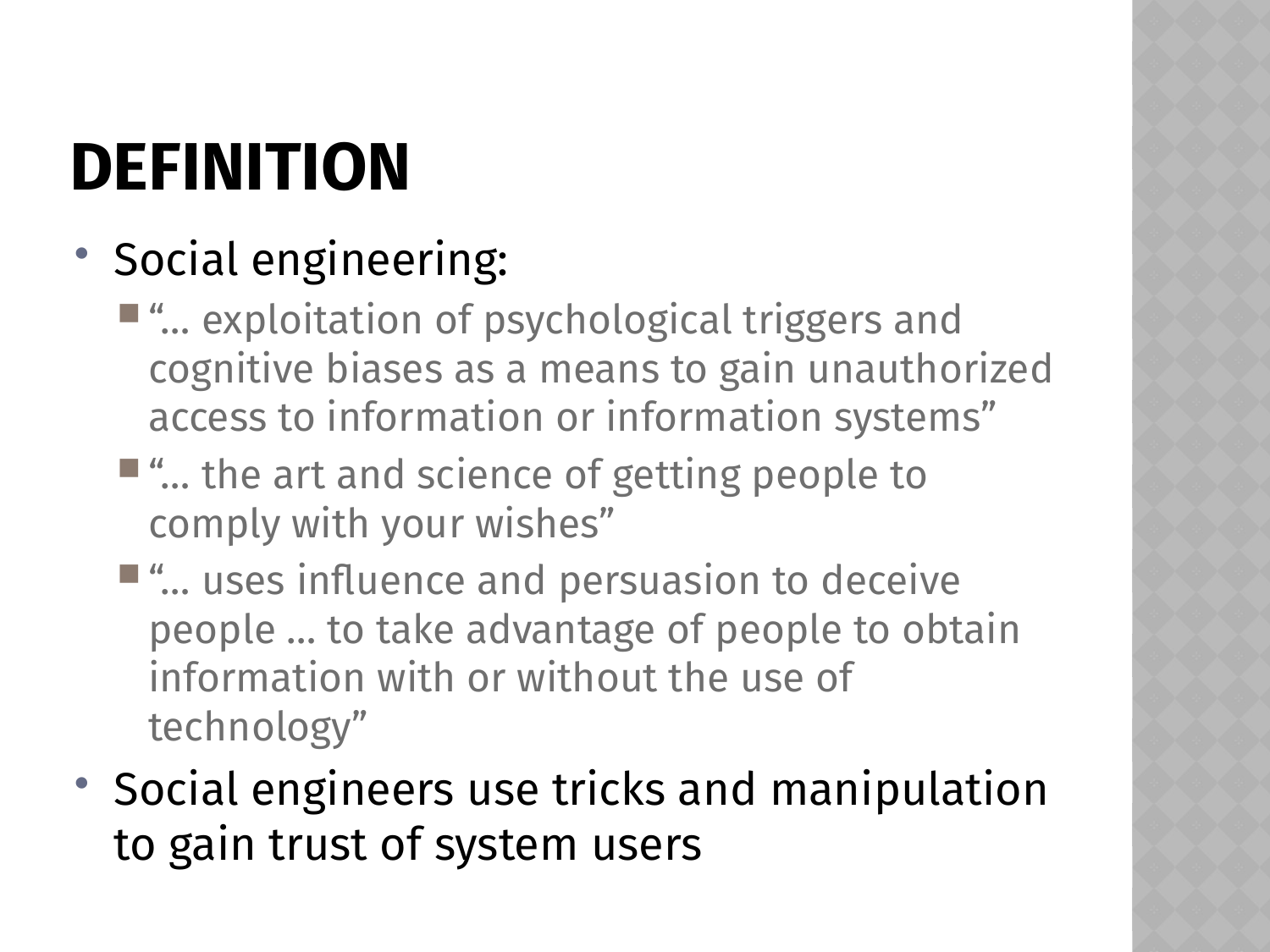

# Definition
Social engineering:
“… exploitation of psychological triggers and cognitive biases as a means to gain unauthorized access to information or information systems”
“… the art and science of getting people to comply with your wishes”
“… uses influence and persuasion to deceive people … to take advantage of people to obtain information with or without the use of technology”
Social engineers use tricks and manipulation to gain trust of system users